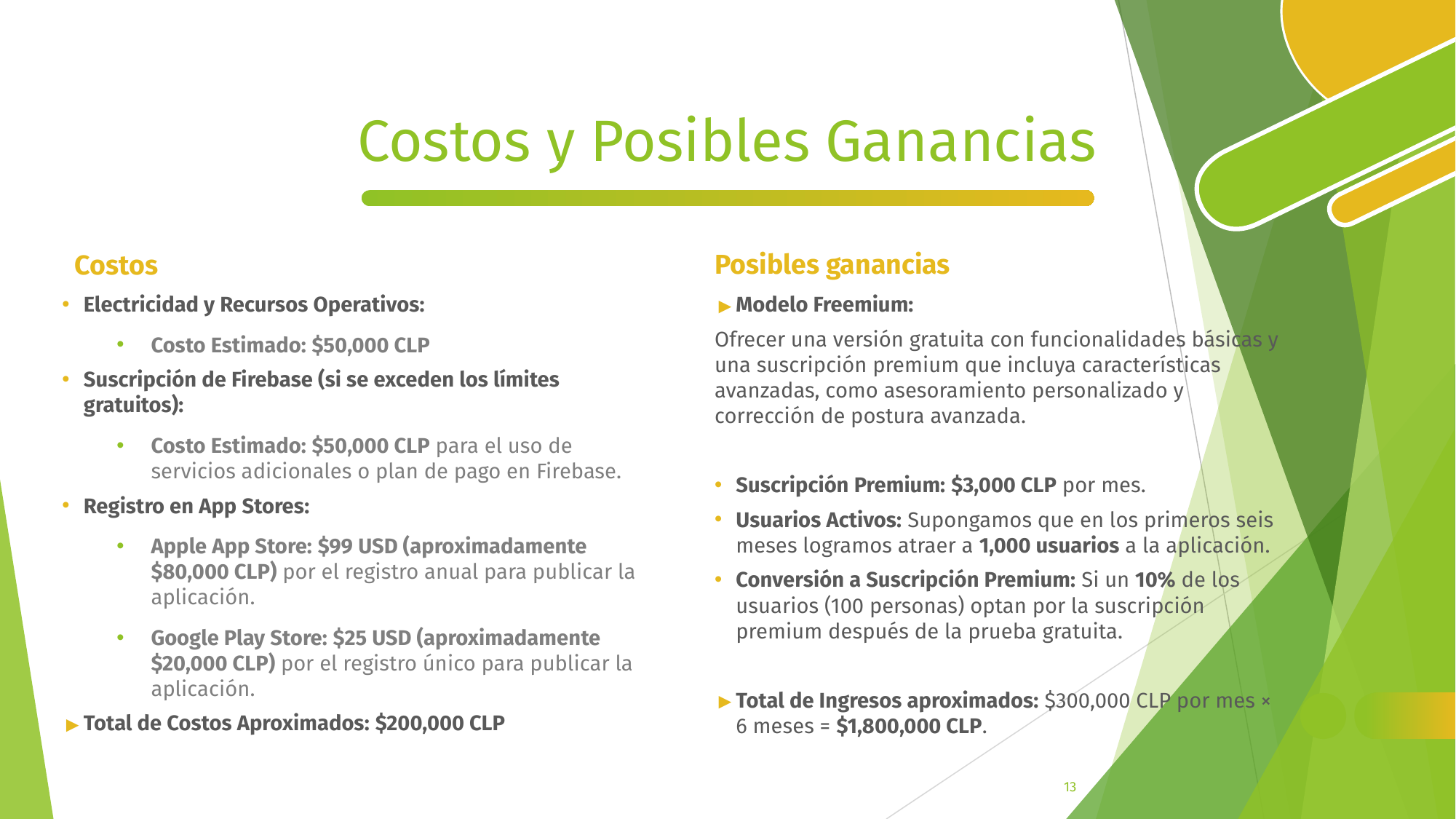

# Costos y Posibles Ganancias
Posibles ganancias
Costos
Electricidad y Recursos Operativos:
Costo Estimado: $50,000 CLP
Suscripción de Firebase (si se exceden los límites gratuitos):
Costo Estimado: $50,000 CLP para el uso de servicios adicionales o plan de pago en Firebase.
Registro en App Stores:
Apple App Store: $99 USD (aproximadamente $80,000 CLP) por el registro anual para publicar la aplicación.
Google Play Store: $25 USD (aproximadamente $20,000 CLP) por el registro único para publicar la aplicación.
Total de Costos Aproximados: $200,000 CLP

Modelo Freemium:
Ofrecer una versión gratuita con funcionalidades básicas y una suscripción premium que incluya características avanzadas, como asesoramiento personalizado y corrección de postura avanzada.

Suscripción Premium: $3,000 CLP por mes.
Usuarios Activos: Supongamos que en los primeros seis meses logramos atraer a 1,000 usuarios a la aplicación.
Conversión a Suscripción Premium: Si un 10% de los usuarios (100 personas) optan por la suscripción premium después de la prueba gratuita.

Total de Ingresos aproximados: $300,000 CLP por mes × 6 meses = $1,800,000 CLP.

13